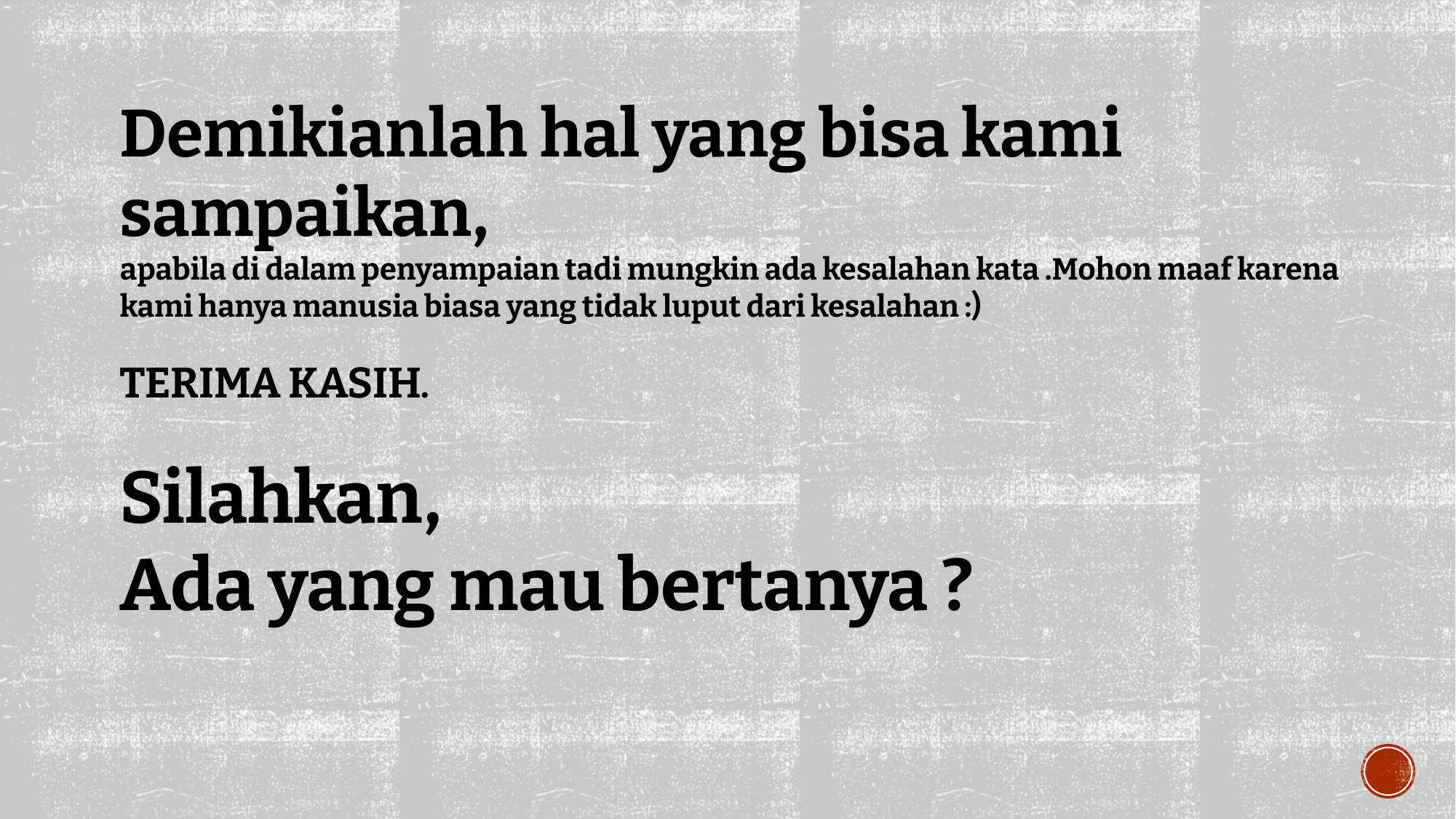

Demikianlah hal yang bisa kami sampaikan,
apabila di dalam penyampaian tadi mungkin ada kesalahan kata .Mohon maaf karena kami hanya manusia biasa yang tidak luput dari kesalahan :)

TERIMA KASIH.

Silahkan,
Ada yang mau bertanya ?